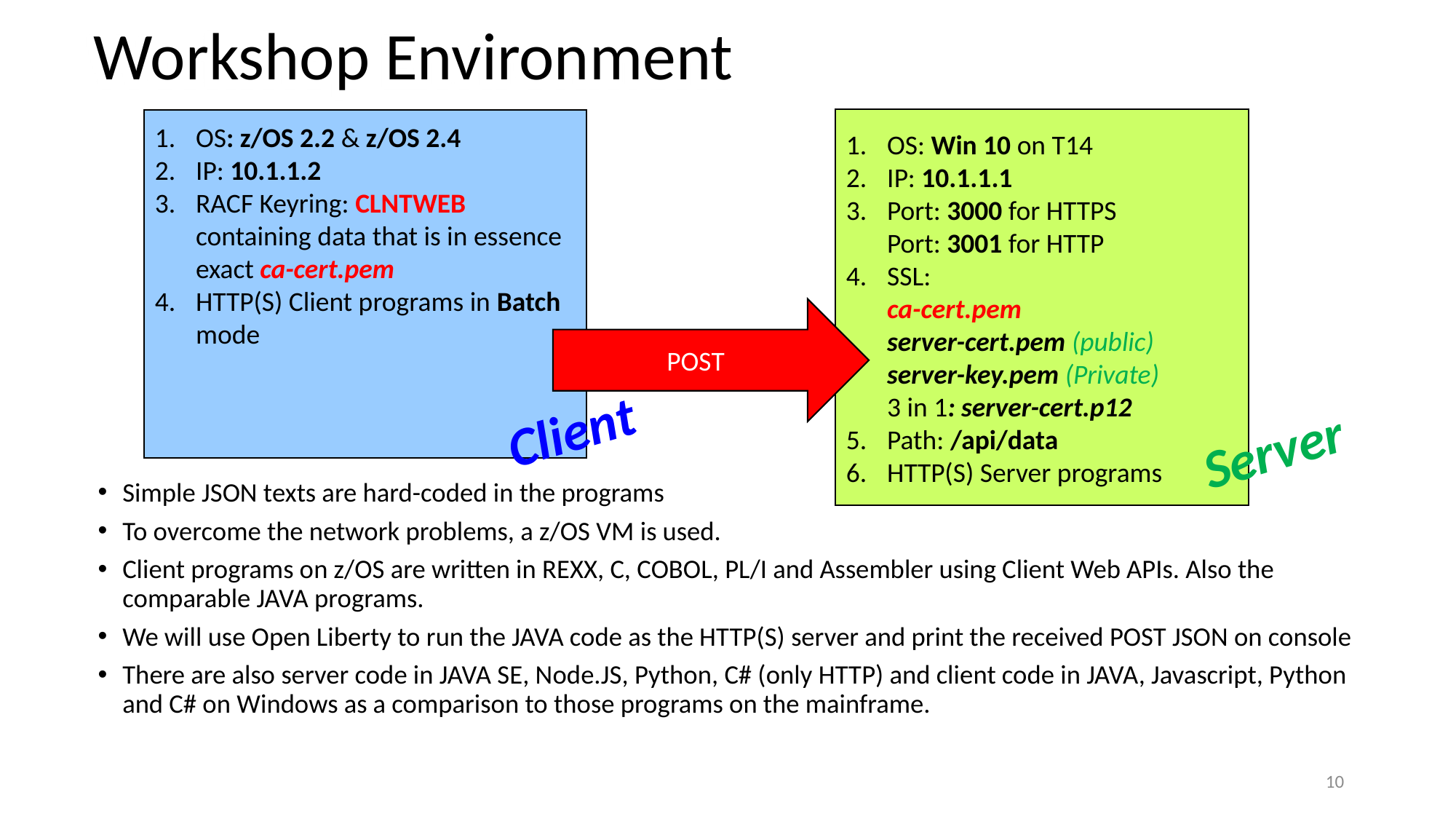

# Workshop Environment

OS: Win 10 on T14
IP: 10.1.1.1
Port: 3000 for HTTPS
Port: 3001 for HTTP
SSL:
ca-cert.pem
server-cert.pem (public)
server-key.pem (Private)
3 in 1: server-cert.p12
Path: /api/data
HTTP(S) Server programs

OS: z/OS 2.2 & z/OS 2.4
IP: 10.1.1.2
RACF Keyring: CLNTWEB containing data that is in essence exact ca-cert.pem
HTTP(S) Client programs in Batch mode

POST
Client
Server
Simple JSON texts are hard-coded in the programs
To overcome the network problems, a z/OS VM is used.
Client programs on z/OS are written in REXX, C, COBOL, PL/I and Assembler using Client Web APIs. Also the comparable JAVA programs.
We will use Open Liberty to run the JAVA code as the HTTP(S) server and print the received POST JSON on console
There are also server code in JAVA SE, Node.JS, Python, C# (only HTTP) and client code in JAVA, Javascript, Python and C# on Windows as a comparison to those programs on the mainframe.

10